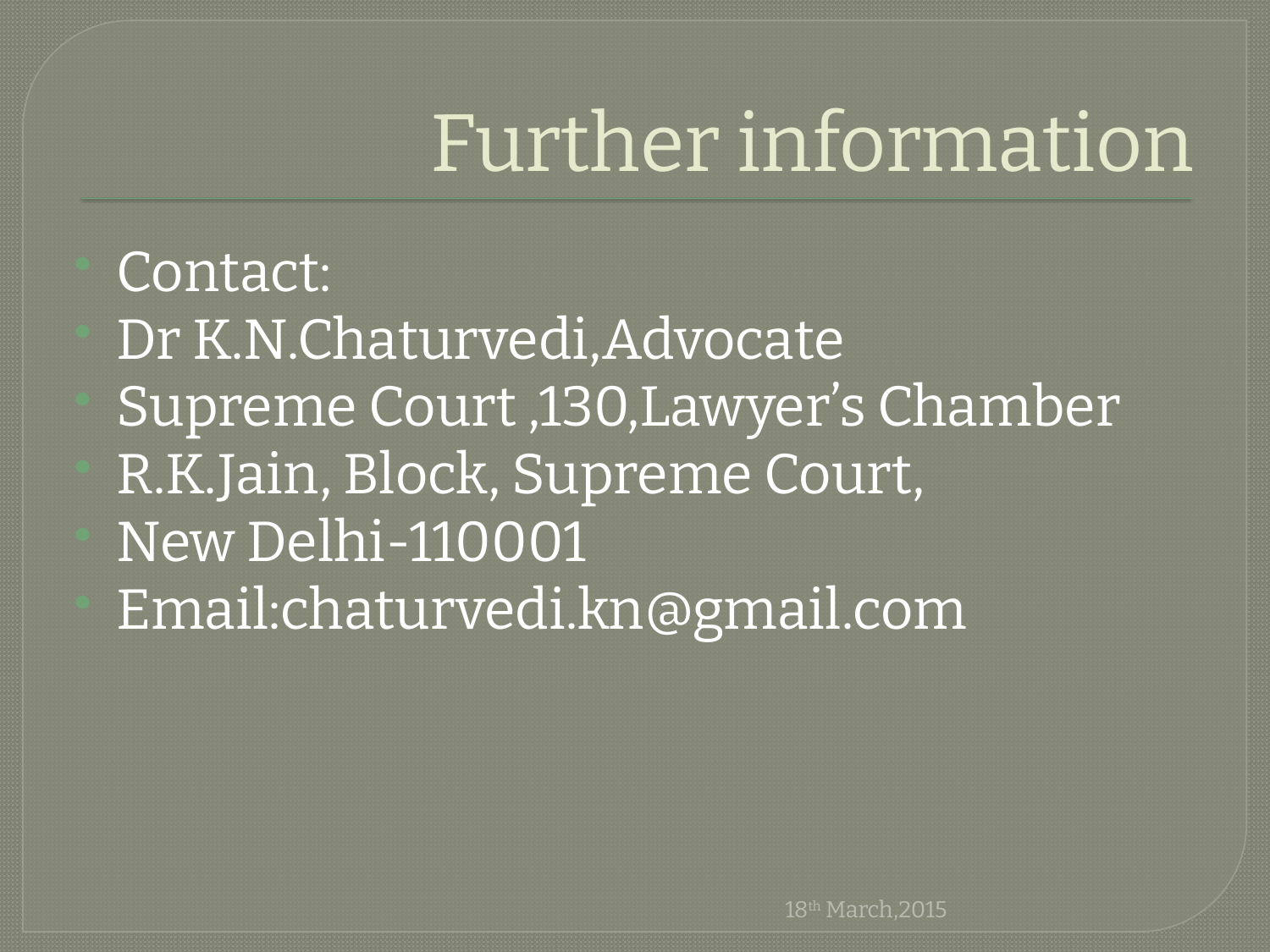

# Further information
Contact:
Dr K.N.Chaturvedi,Advocate
Supreme Court ,130,Lawyer’s Chamber
R.K.Jain, Block, Supreme Court,
New Delhi-110001
Email:chaturvedi.kn@gmail.com
18th March,2015